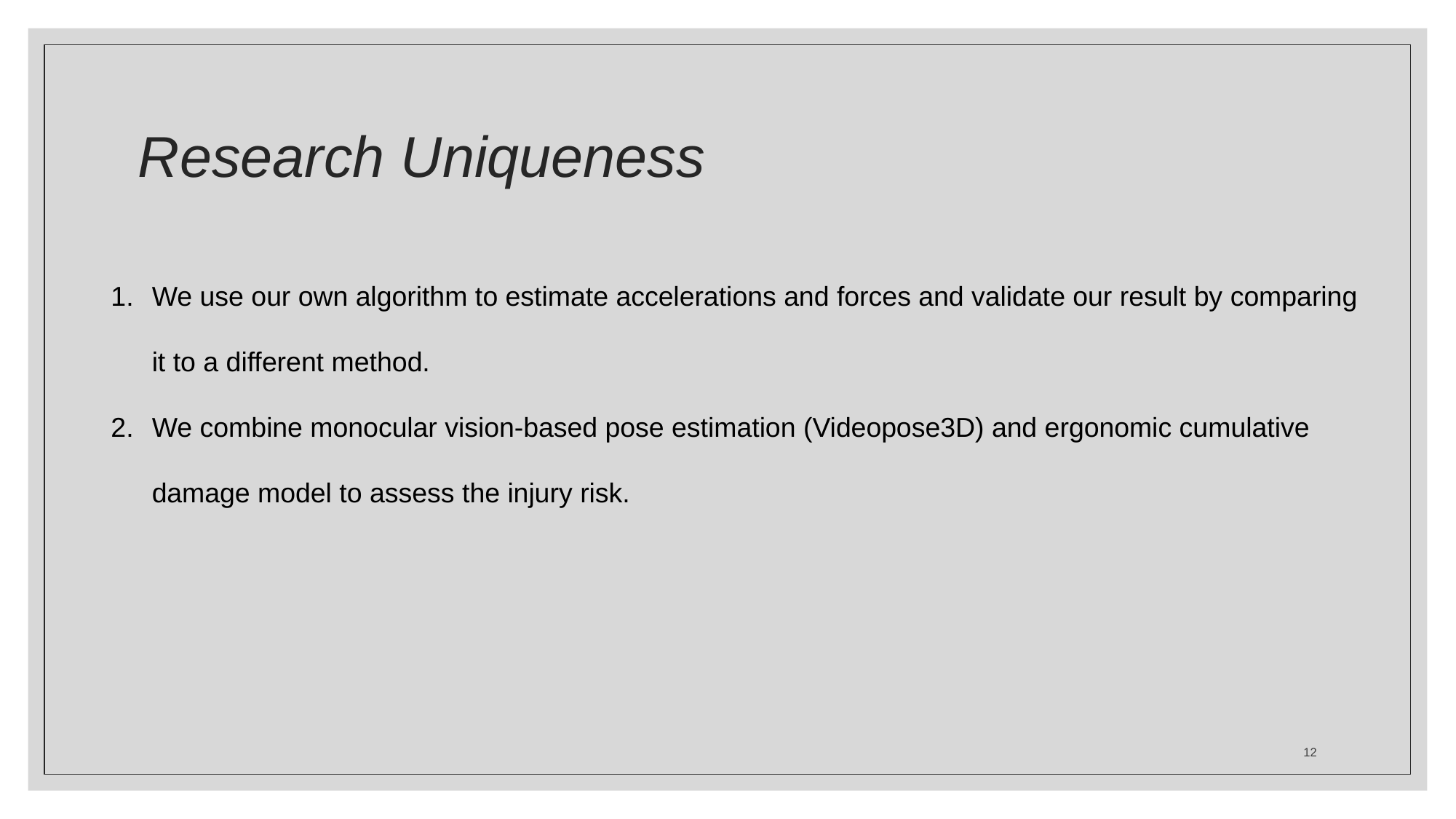

# Research Uniqueness
We use our own algorithm to estimate accelerations and forces and validate our result by comparing it to a different method.
We combine monocular vision-based pose estimation (Videopose3D) and ergonomic cumulative damage model to assess the injury risk.
12